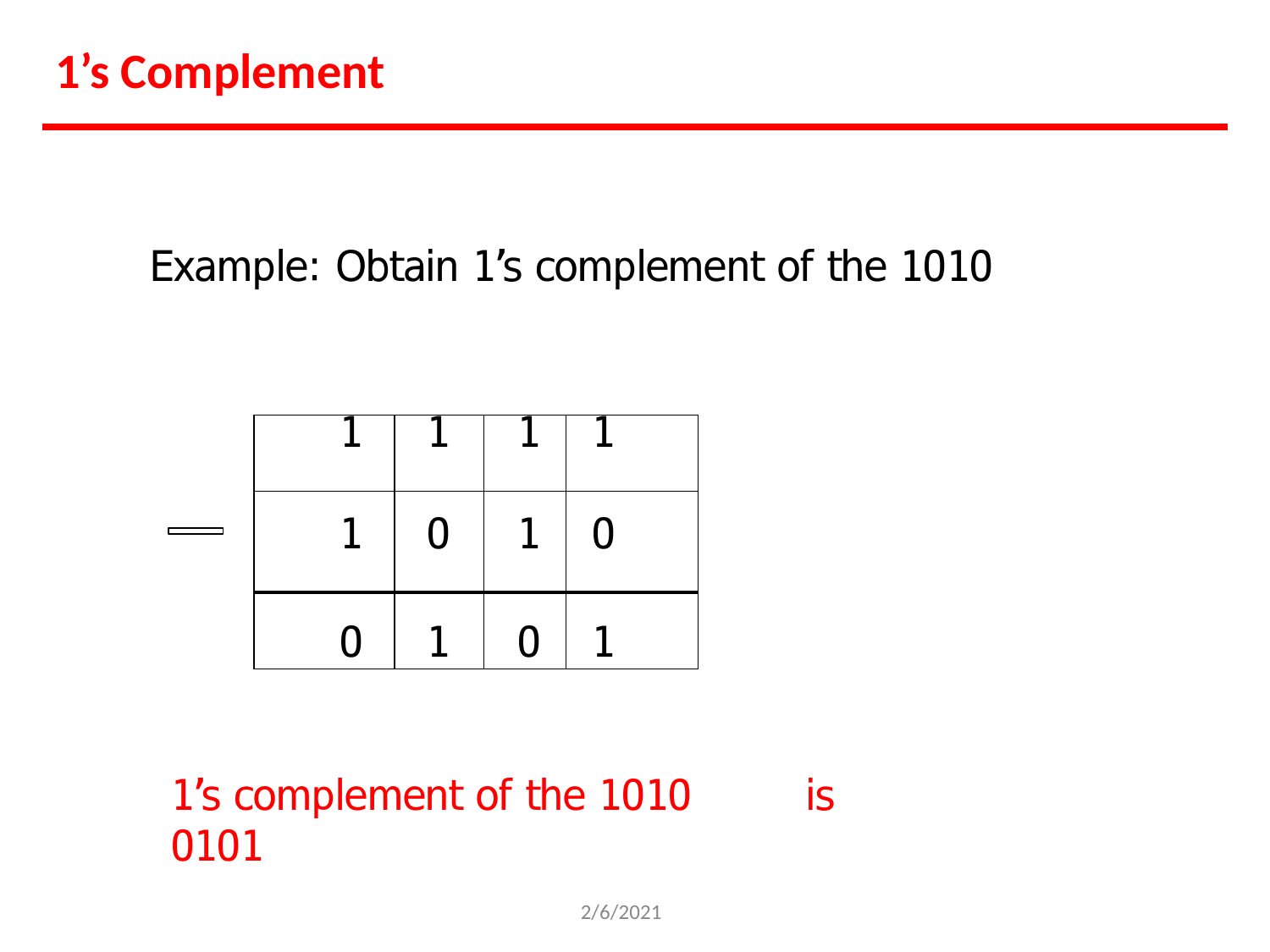

# 1’s Complement

Example: Obtain 1’s complement of the 1010
| 1 | 1 | 1 | 1 |
| --- | --- | --- | --- |
| 1 | 0 | 1 | 0 |
| 0 | 1 | 0 | 1 |

1’s complement of the 1010	is 0101
2/6/2021